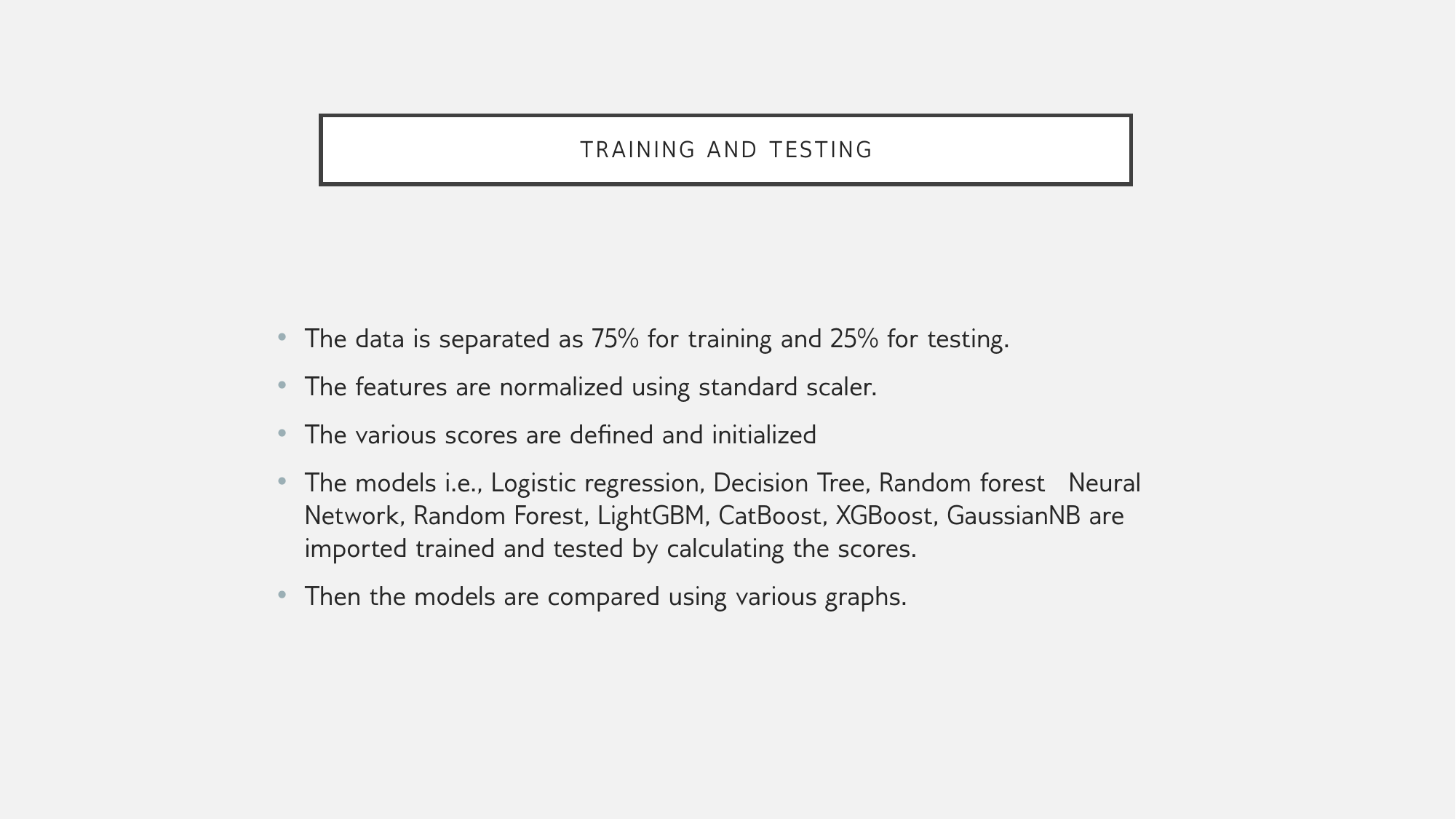

# Training and testing
The data is separated as 75% for training and 25% for testing.
The features are normalized using standard scaler.
The various scores are defined and initialized
The models i.e., Logistic regression, Decision Tree, Random forest	Neural Network, Random Forest, LightGBM, CatBoost, XGBoost, GaussianNB are imported trained and tested by calculating the scores.
Then the models are compared using various graphs.